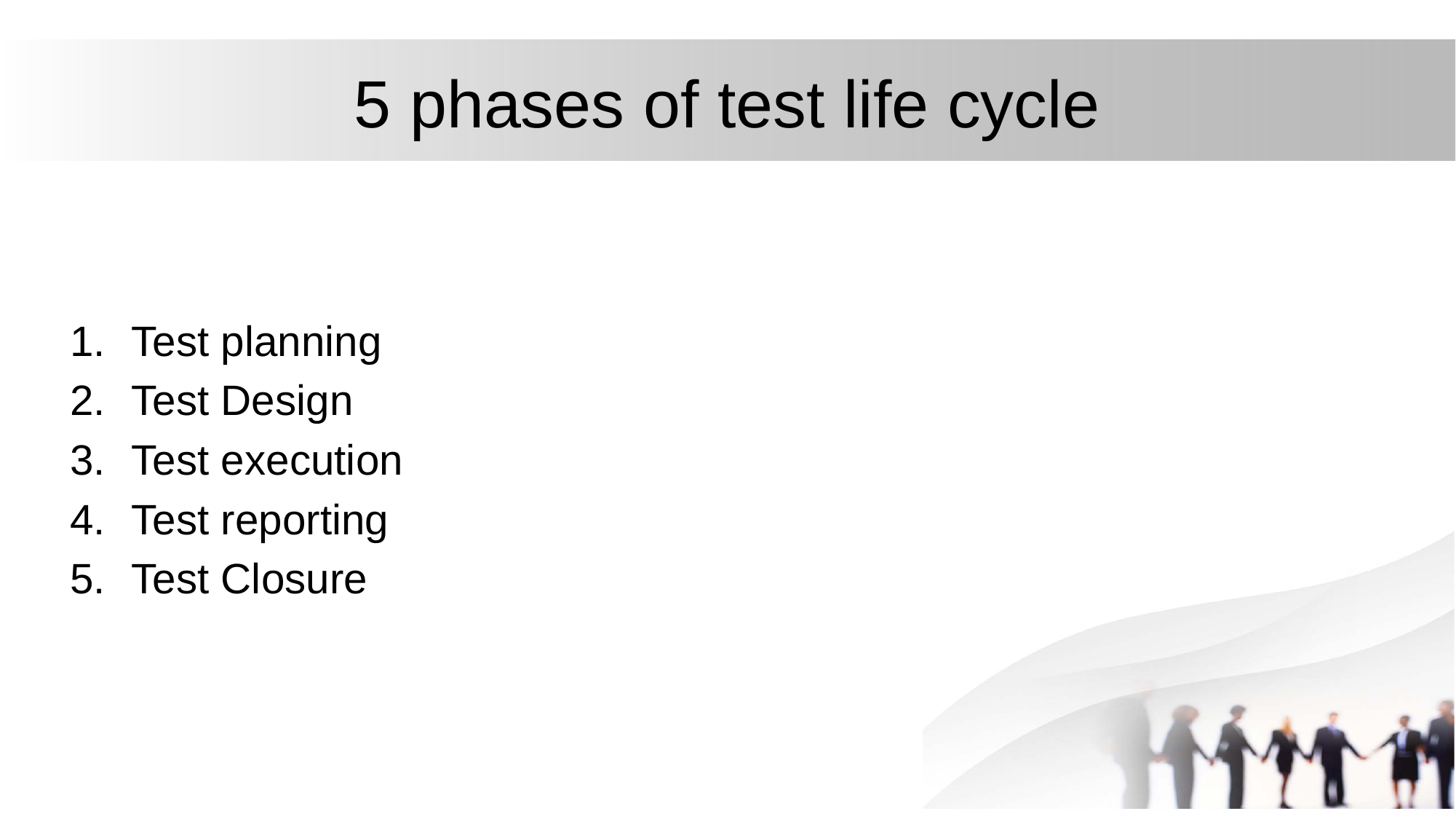

# 5 phases of test life cycle

Test planning
Test Design
Test execution
Test reporting
Test Closure